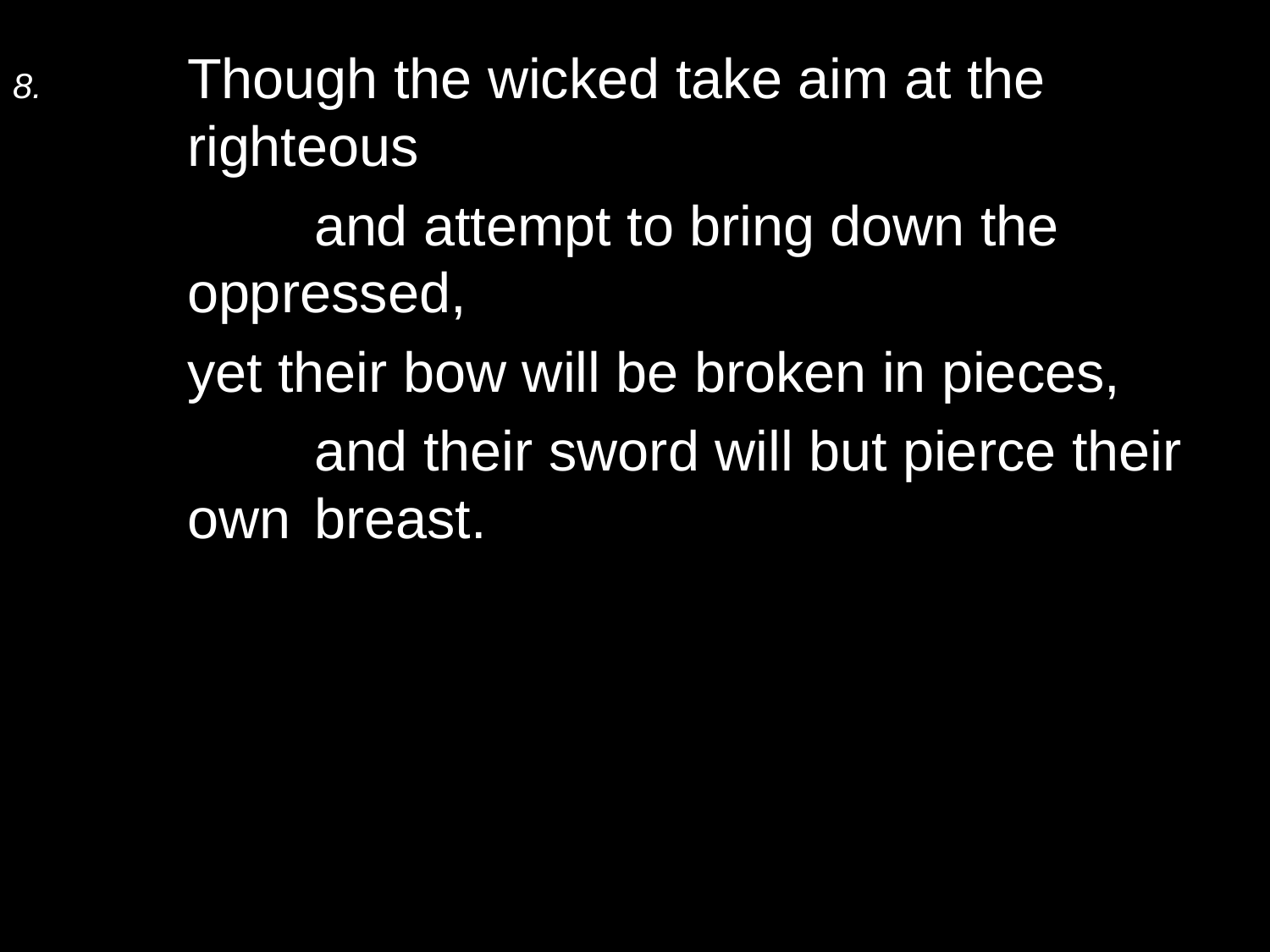

8.	Though the wicked take aim at the righteous
		and attempt to bring down the oppressed,
	yet their bow will be broken in pieces,
		and their sword will but pierce their own 	breast.